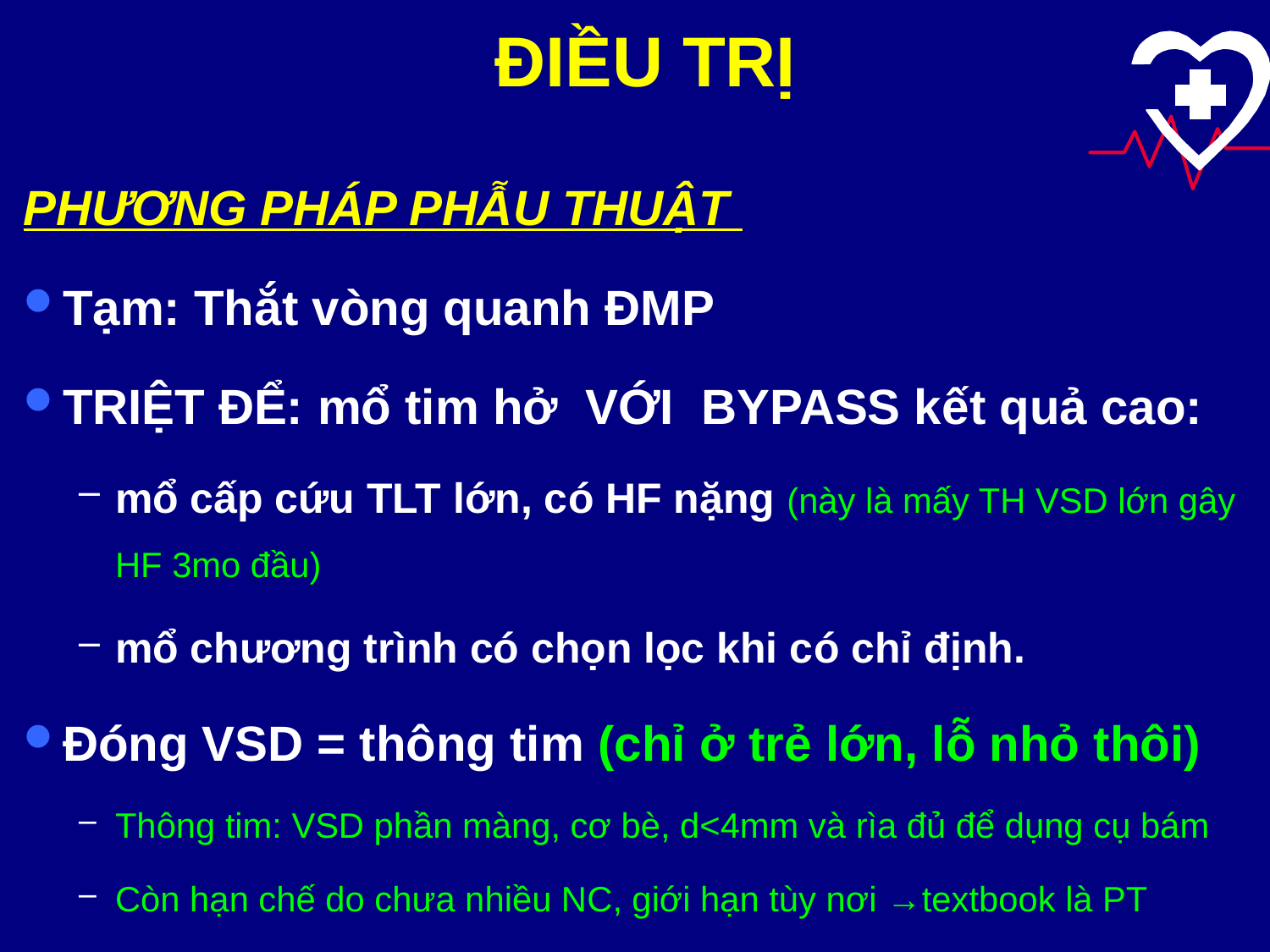

# ĐIỀU TRỊ
PHƯƠNG PHÁP PHẪU THUẬT
Tạm: Thắt vòng quanh ĐMP
TRIỆT ĐỂ: mổ tim hở  VỚI  BYPASS kết quả cao:
mổ cấp cứu TLT lớn, có HF nặng (này là mấy TH VSD lớn gây HF 3mo đầu)
mổ chương trình có chọn lọc khi có chỉ định.
Đóng VSD = thông tim (chỉ ở trẻ lớn, lỗ nhỏ thôi)
Thông tim: VSD phần màng, cơ bè, d<4mm và rìa đủ để dụng cụ bám
Còn hạn chế do chưa nhiều NC, giới hạn tùy nơi →textbook là PT